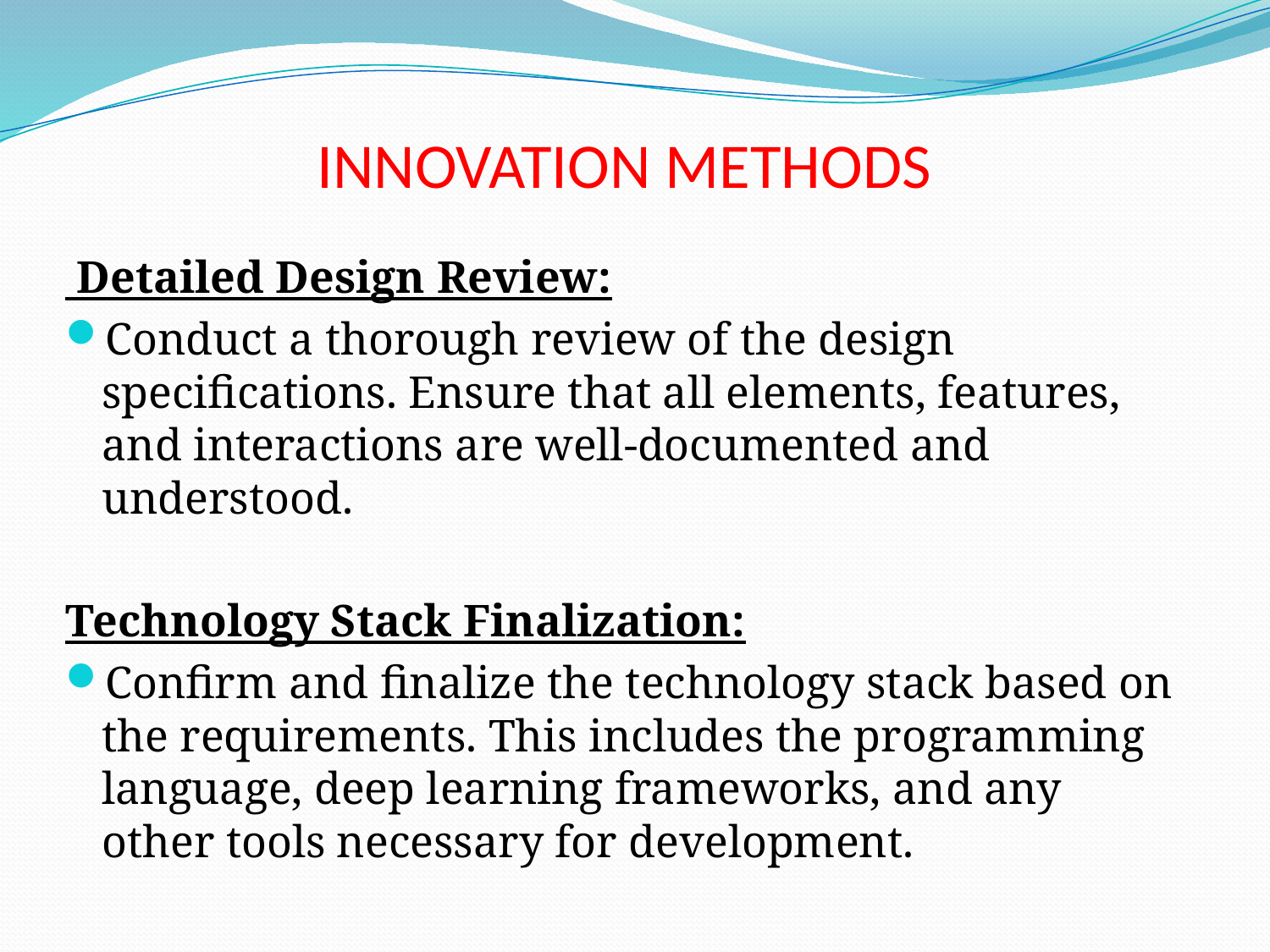

# INNOVATION METHODS
 Detailed Design Review:
Conduct a thorough review of the design specifications. Ensure that all elements, features, and interactions are well-documented and understood.

Technology Stack Finalization:
Confirm and finalize the technology stack based on the requirements. This includes the programming language, deep learning frameworks, and any other tools necessary for development.